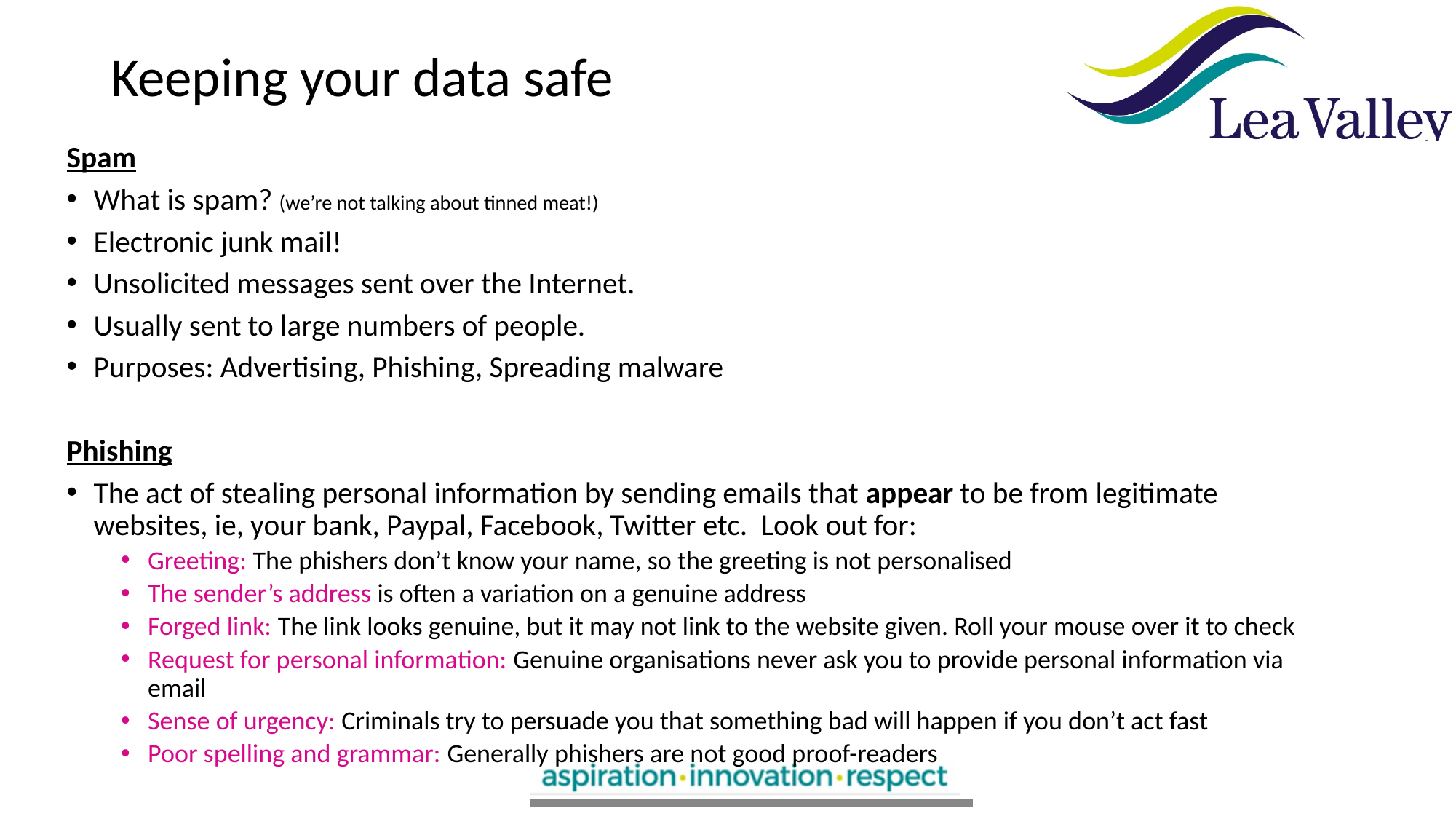

Keeping your data safe
Spam
What is spam? (we’re not talking about tinned meat!)
Electronic junk mail!
Unsolicited messages sent over the Internet.
Usually sent to large numbers of people.
Purposes: Advertising, Phishing, Spreading malware

Phishing
The act of stealing personal information by sending emails that appear to be from legitimate websites, ie, your bank, Paypal, Facebook, Twitter etc.  Look out for:
Greeting: The phishers don’t know your name, so the greeting is not personalised
The sender’s address is often a variation on a genuine address
Forged link: The link looks genuine, but it may not link to the website given. Roll your mouse over it to check
Request for personal information: Genuine organisations never ask you to provide personal information via email
Sense of urgency: Criminals try to persuade you that something bad will happen if you don’t act fast
Poor spelling and grammar: Generally phishers are not good proof-readers